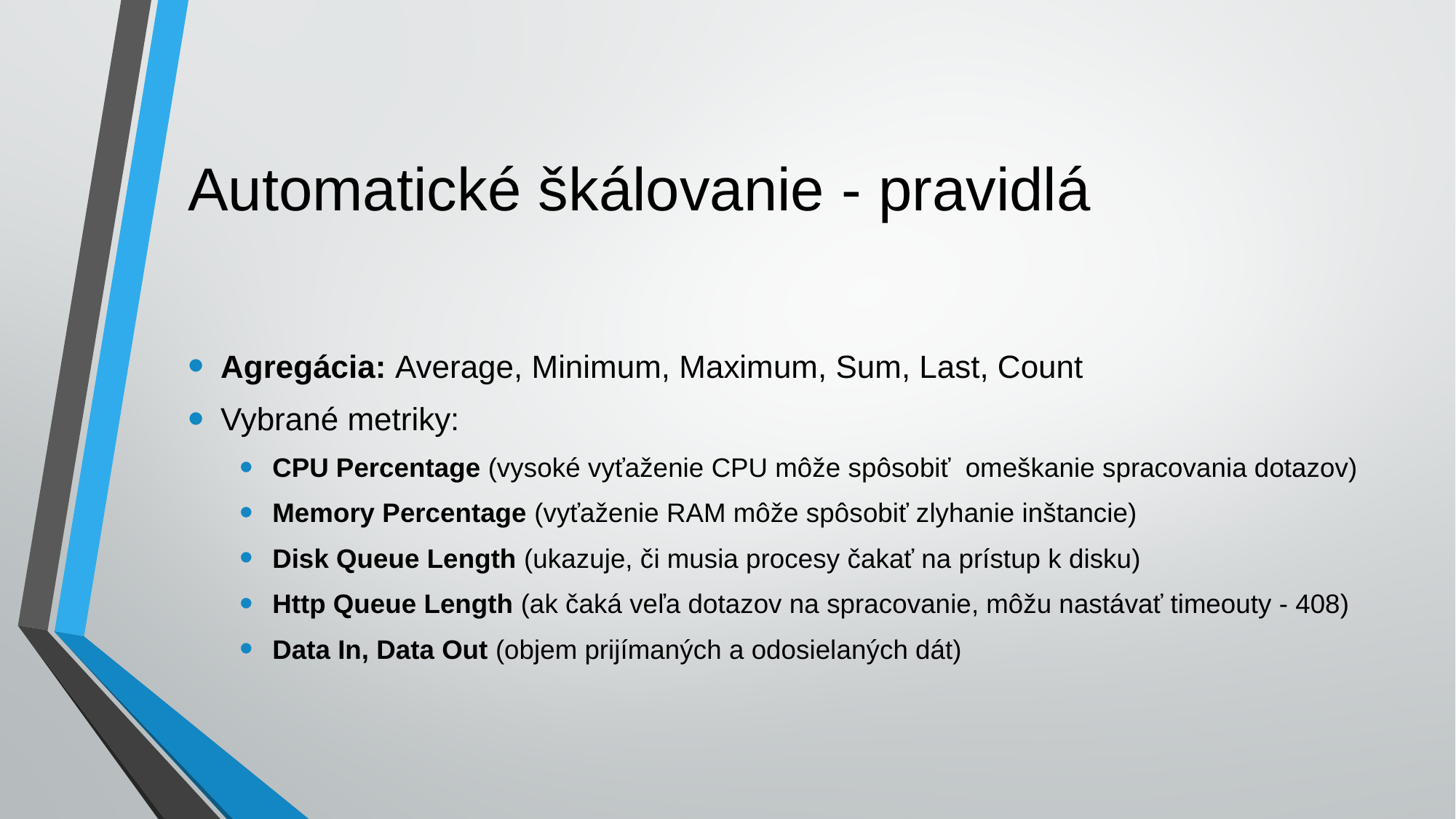

# Automatické škálovanie - pravidlá
Agregácia: Average, Minimum, Maximum, Sum, Last, Count
Vybrané metriky:
CPU Percentage (vysoké vyťaženie CPU môže spôsobiť  omeškanie spracovania dotazov)
Memory Percentage (vyťaženie RAM môže spôsobiť zlyhanie inštancie)
Disk Queue Length (ukazuje, či musia procesy čakať na prístup k disku)
Http Queue Length (ak čaká veľa dotazov na spracovanie, môžu nastávať timeouty - 408)
Data In, Data Out (objem prijímaných a odosielaných dát)